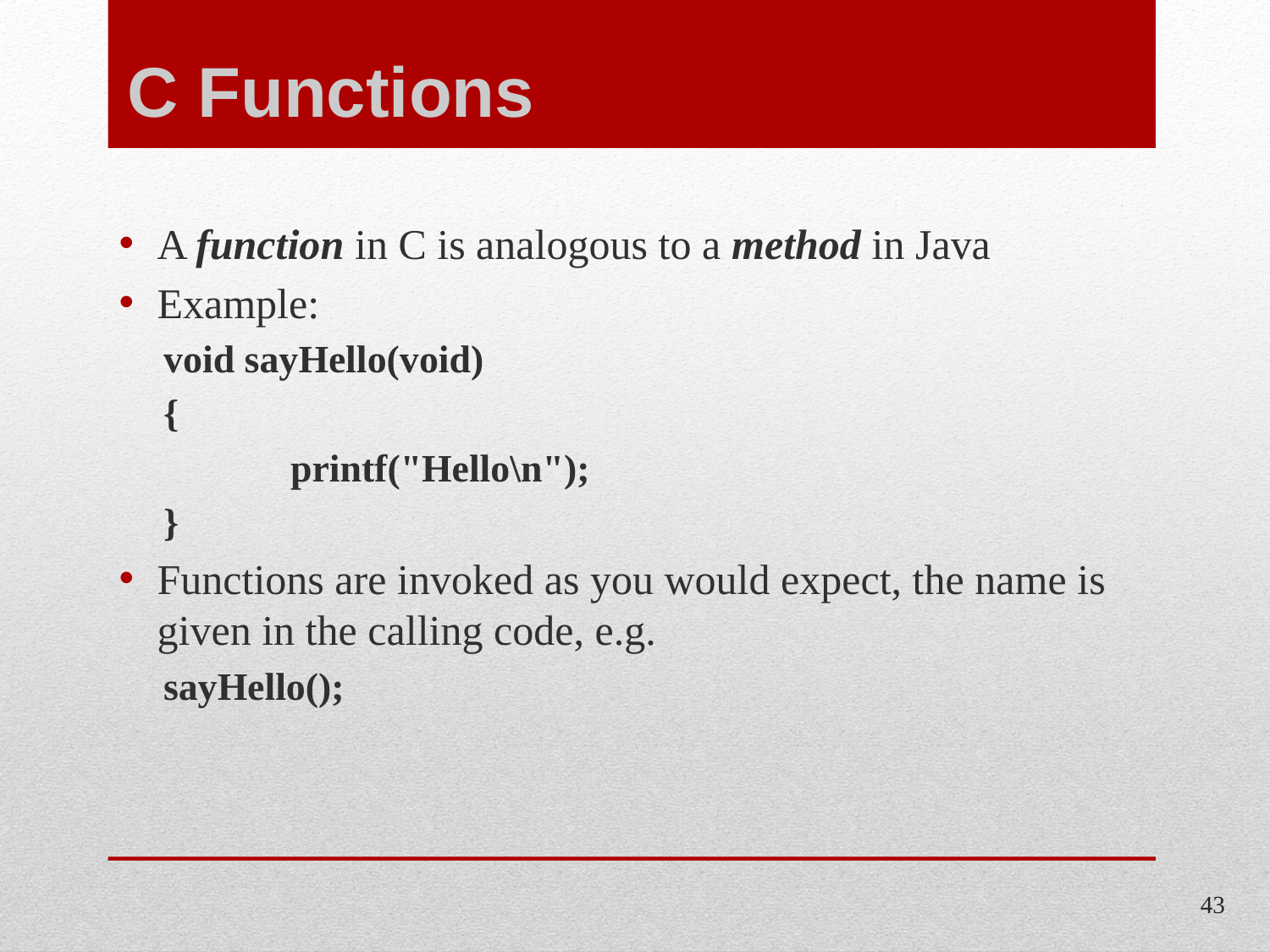

# C Functions
A function in C is analogous to a method in Java
Example:
void sayHello(void)
{
	printf("Hello\n");
}
Functions are invoked as you would expect, the name is given in the calling code, e.g.
sayHello();

43